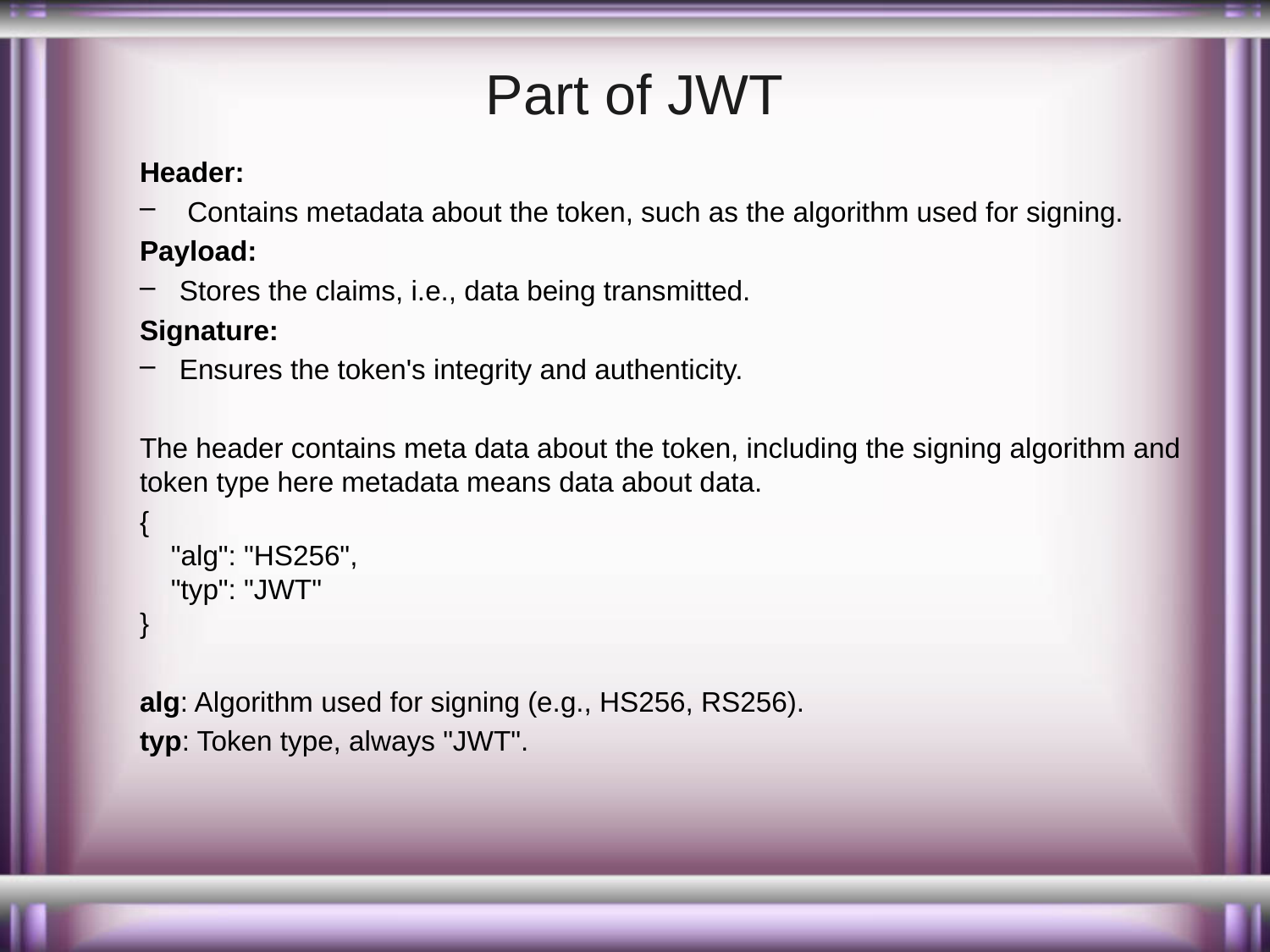

# Part of JWT
Header:
 Contains metadata about the token, such as the algorithm used for signing.
Payload:
Stores the claims, i.e., data being transmitted.
Signature:
Ensures the token's integrity and authenticity.

The header contains meta data about the token, including the signing algorithm and token type here metadata means data about data.
{
    "alg": "HS256",
    "typ": "JWT"
}

alg: Algorithm used for signing (e.g., HS256, RS256).
typ: Token type, always "JWT".